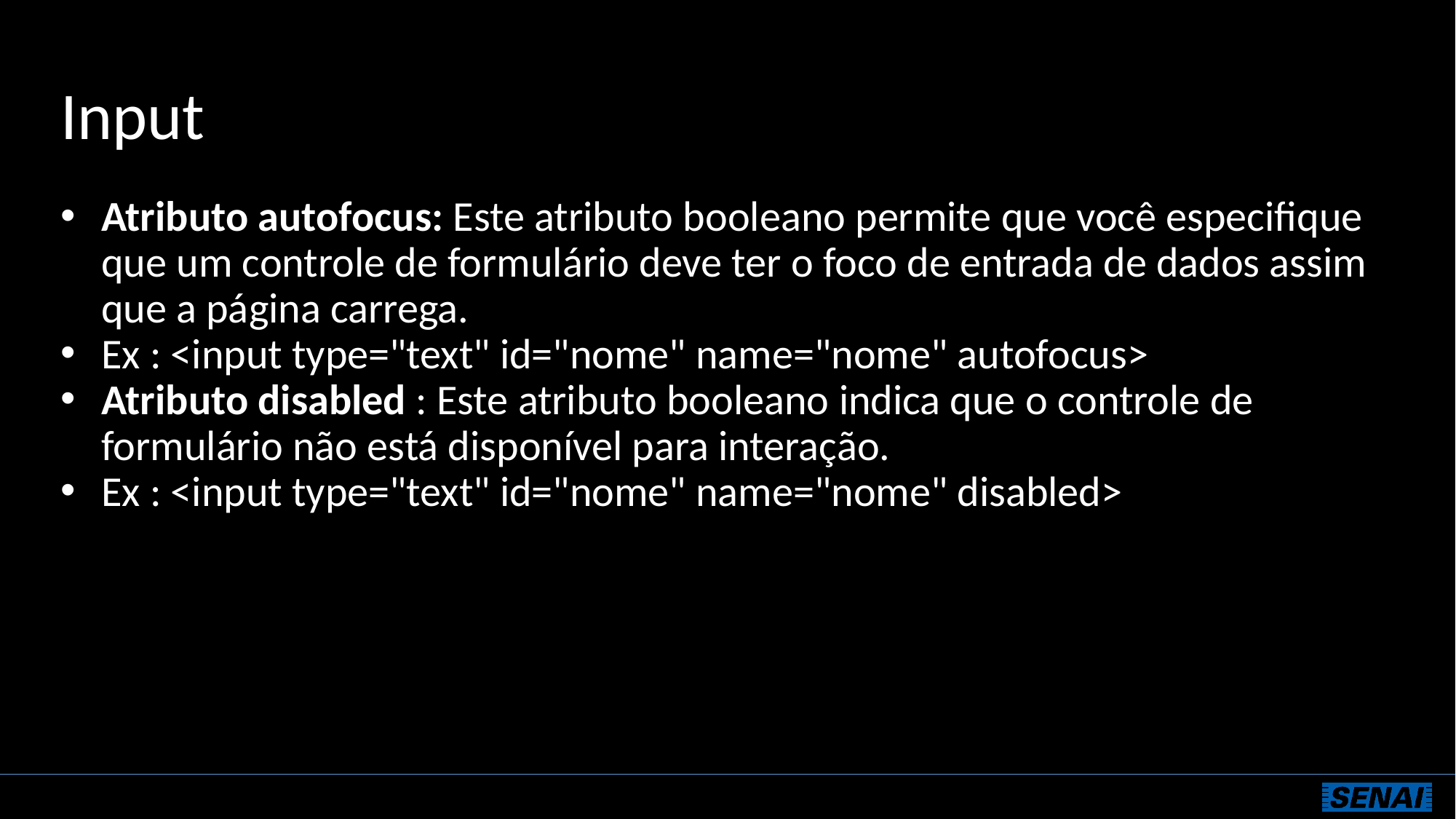

# Input

Atributo autofocus: Este atributo booleano permite que você especifique que um controle de formulário deve ter o foco de entrada de dados assim que a página carrega.
Ex : <input type="text" id="nome" name="nome" autofocus>
Atributo disabled : Este atributo booleano indica que o controle de formulário não está disponível para interação.
Ex : <input type="text" id="nome" name="nome" disabled>